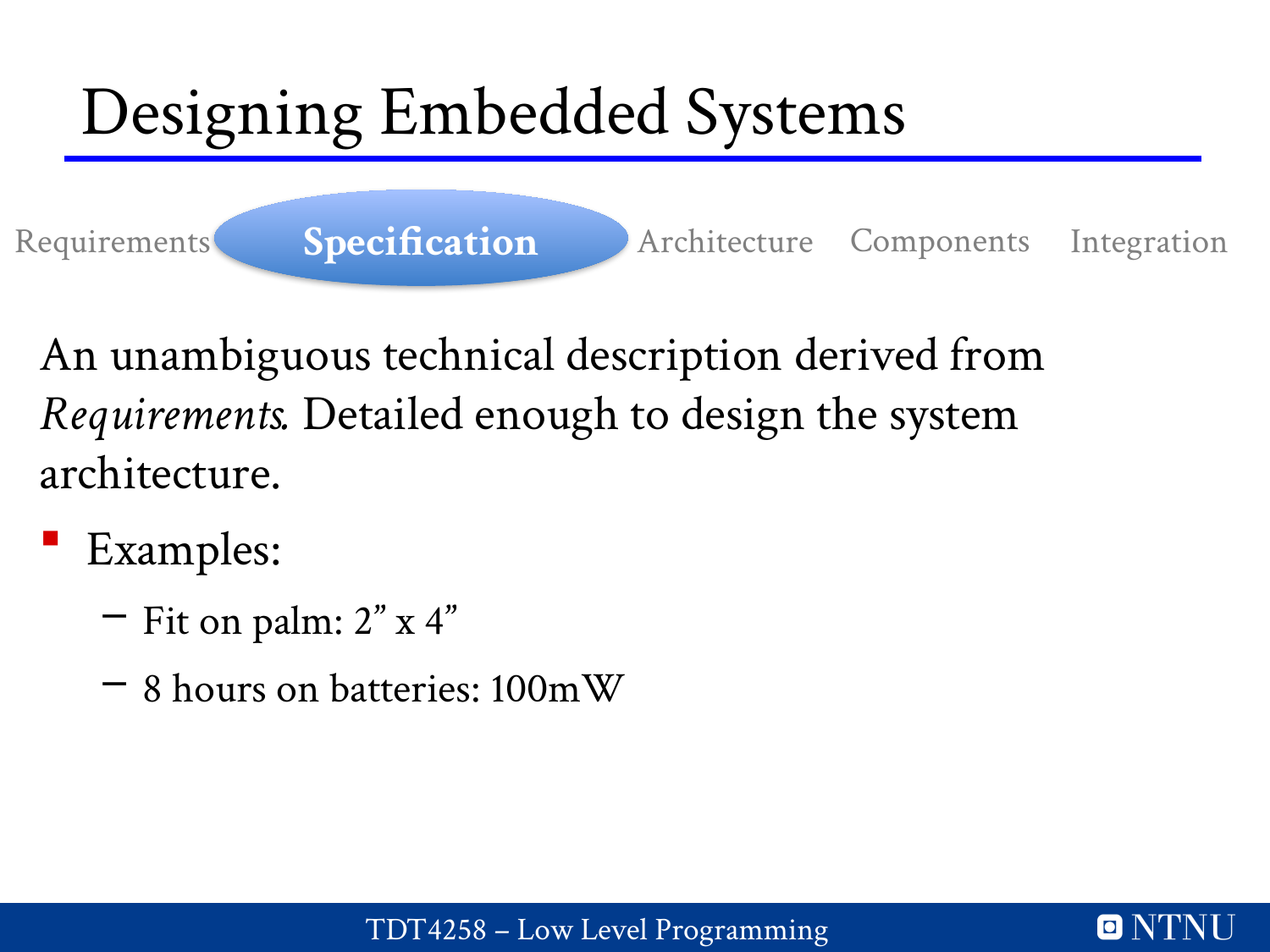

Designing Embedded Systems
Specification
Components
Integration
Requirements
Architecture
An unambiguous technical description derived from Requirements. Detailed enough to design the system architecture.
Examples:
Fit on palm: 2” x 4”
8 hours on batteries: 100mW